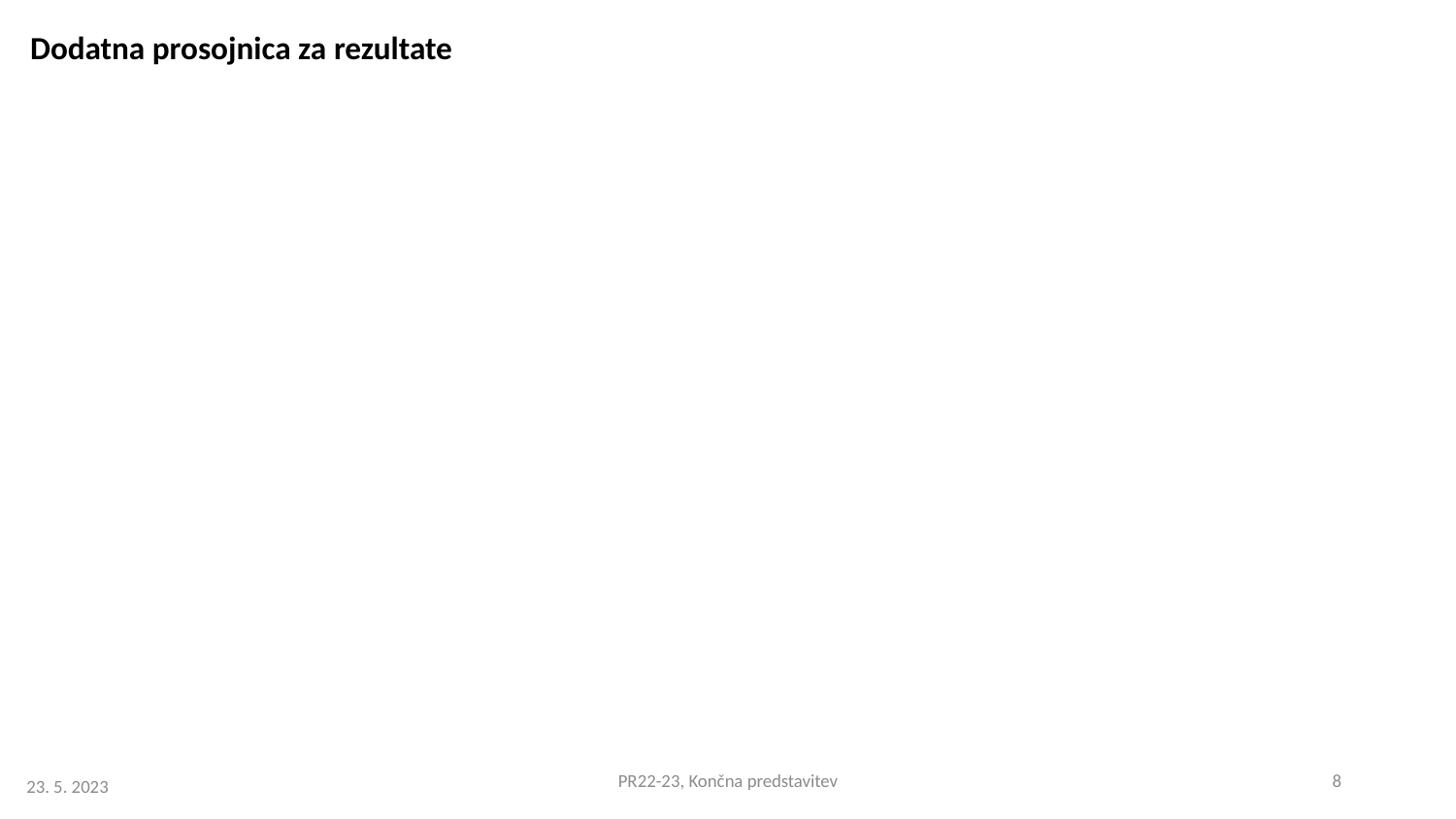

# Dodatna prosojnica za rezultate

PR22-23, Končna predstavitev
8
23. 5. 2023